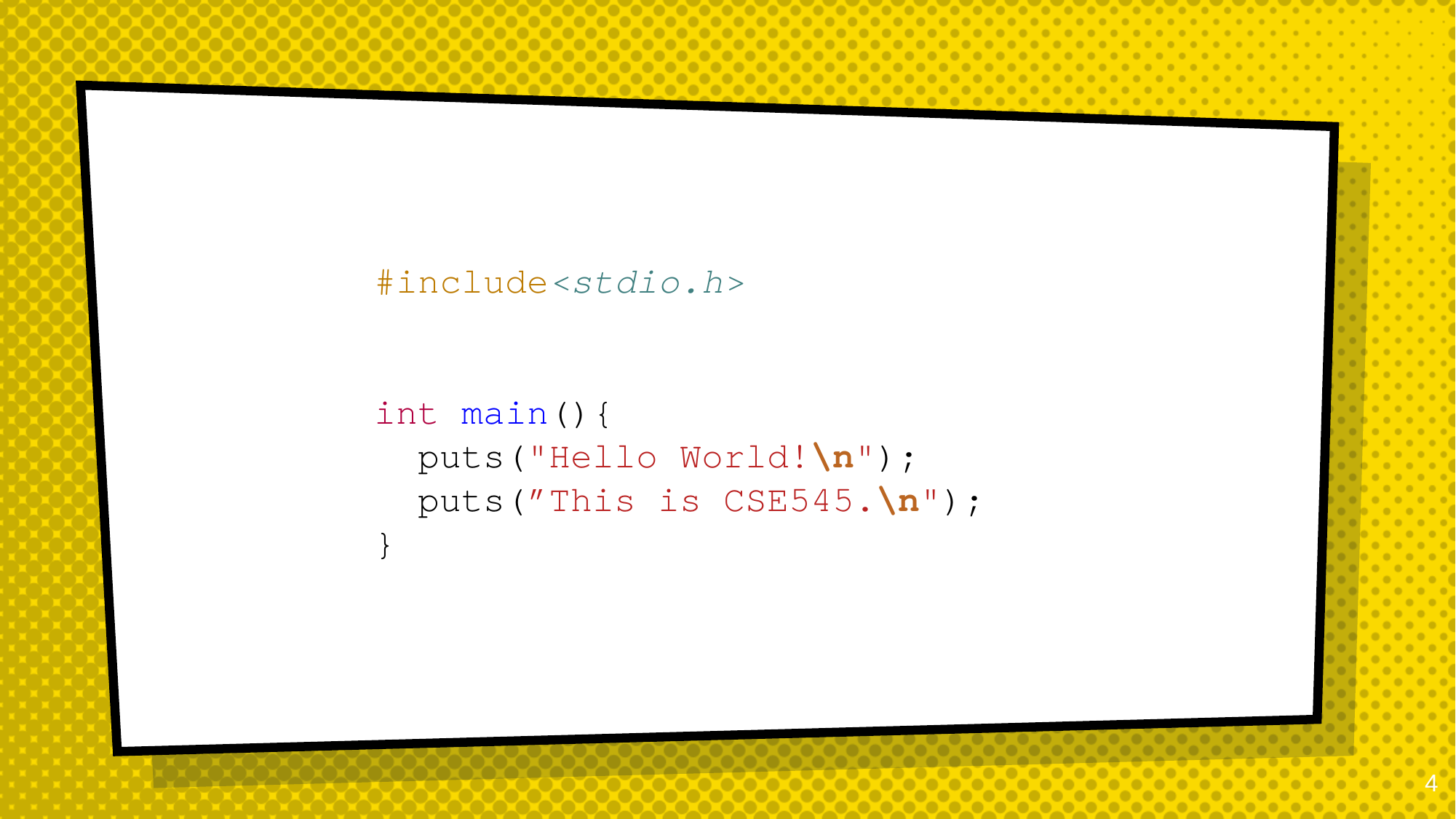

#include<stdio.h>

int main(){
  puts("Hello World!\n");
  puts(”This is CSE545.\n");
}
4